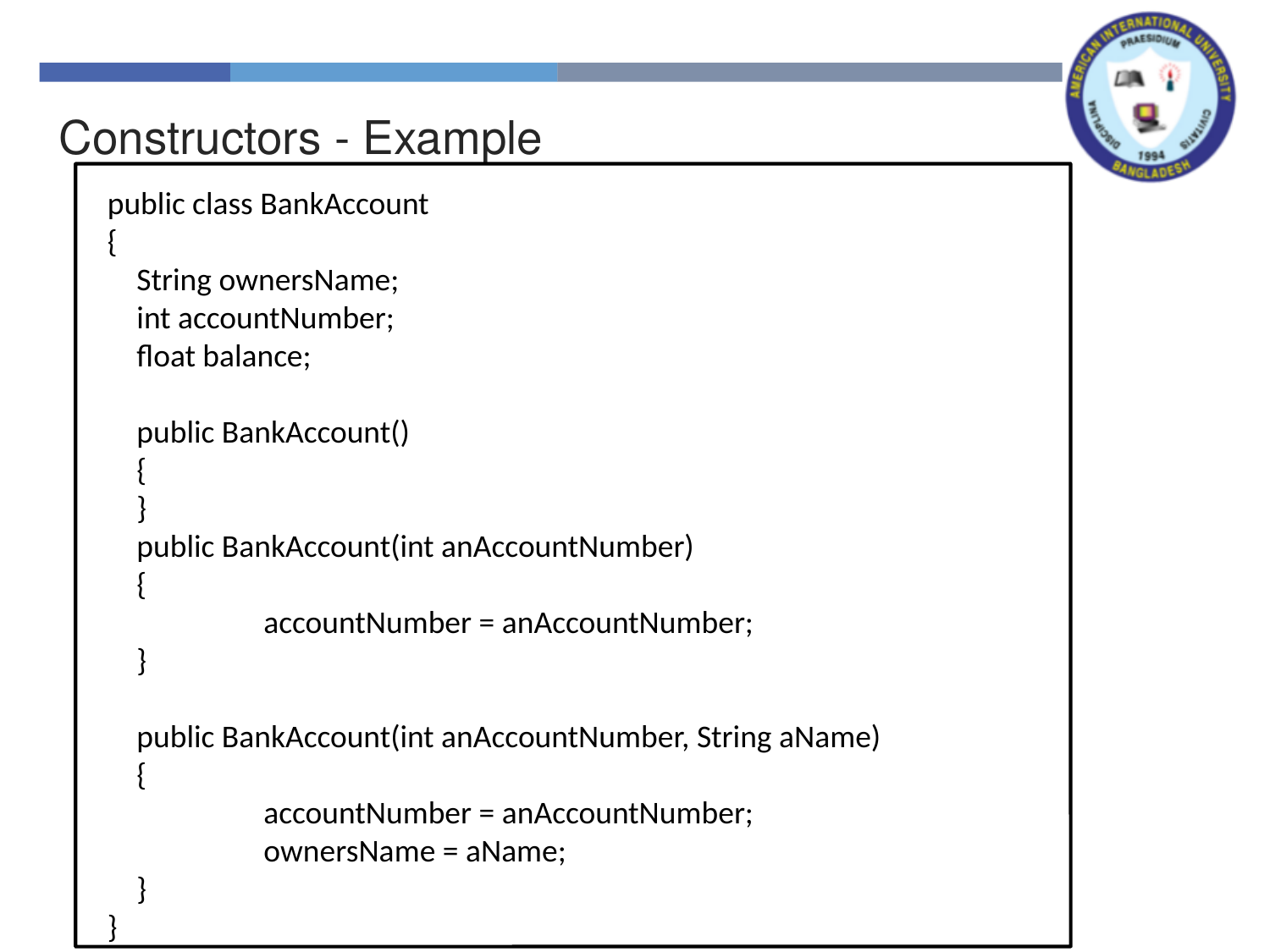

Constructors - Example

public class BankAccount
{
	String ownersName;
	int accountNumber;
	float balance;

	public BankAccount()
	{
	}
	public BankAccount(int anAccountNumber)
	{
		accountNumber = anAccountNumber;
	}

	public BankAccount(int anAccountNumber, String aName)
	{
		accountNumber = anAccountNumber;
		ownersName = aName;
	}
}